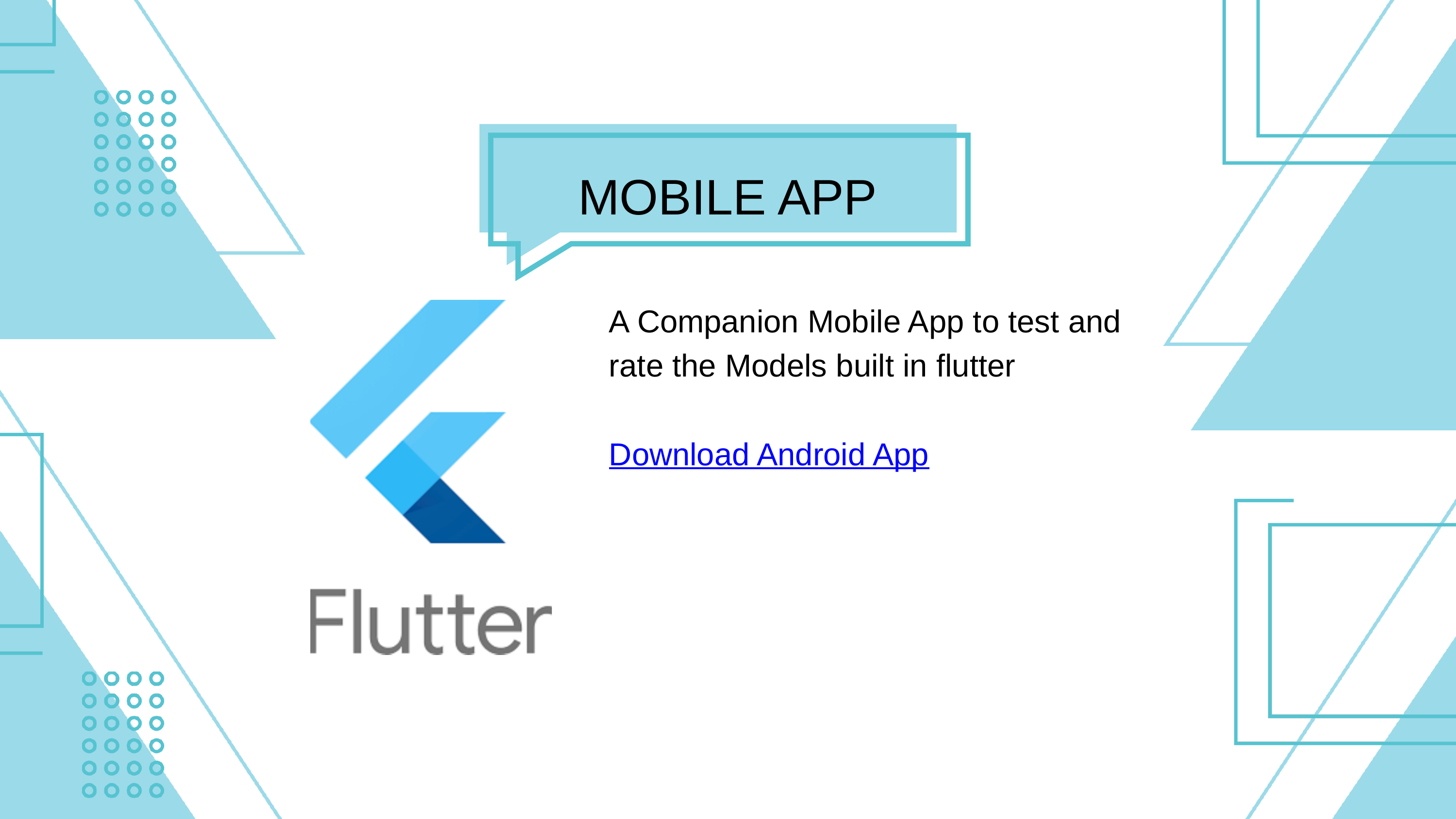

MOBILE APP
A Companion Mobile App to test and rate the Models built in flutter

Download Android App